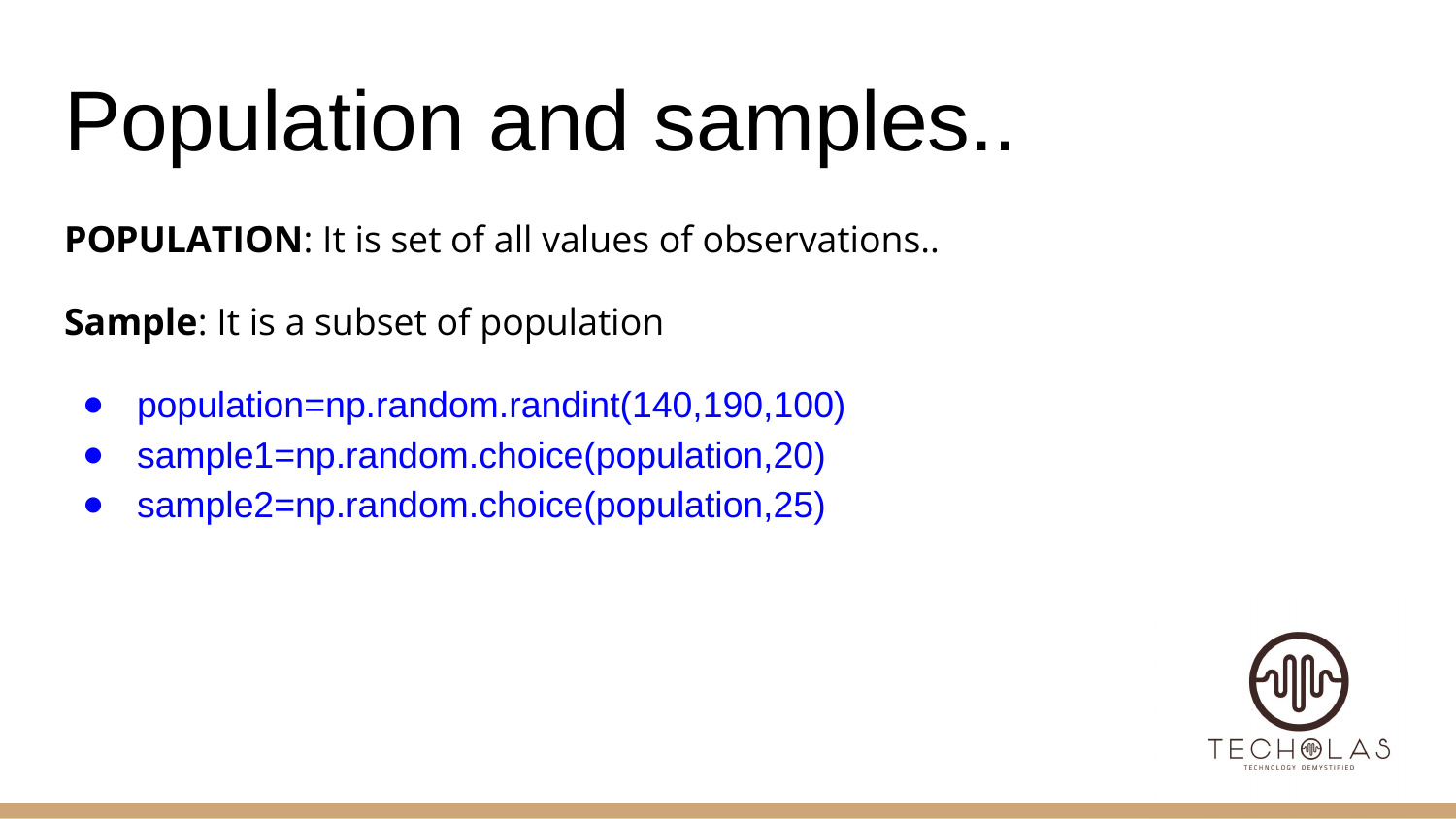

# Population and samples..
POPULATION: It is set of all values of observations..
Sample: It is a subset of population
population=np.random.randint(140,190,100)
sample1=np.random.choice(population,20)
sample2=np.random.choice(population,25)